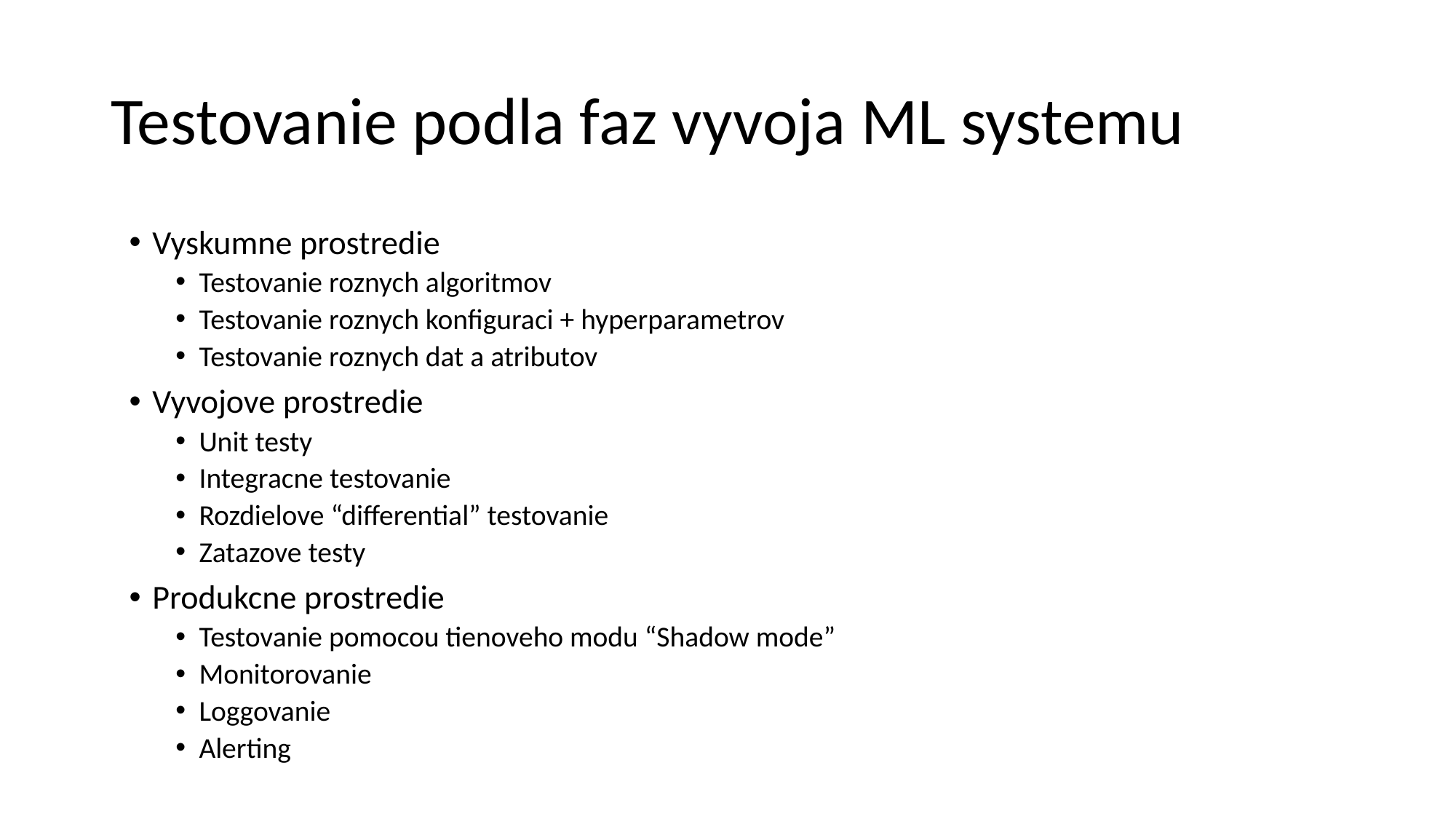

# Testovanie podla faz vyvoja ML systemu
Vyskumne prostredie
Testovanie roznych algoritmov
Testovanie roznych konfiguraci + hyperparametrov
Testovanie roznych dat a atributov
Vyvojove prostredie
Unit testy
Integracne testovanie
Rozdielove “differential” testovanie
Zatazove testy
Produkcne prostredie
Testovanie pomocou tienoveho modu “Shadow mode”
Monitorovanie
Loggovanie
Alerting